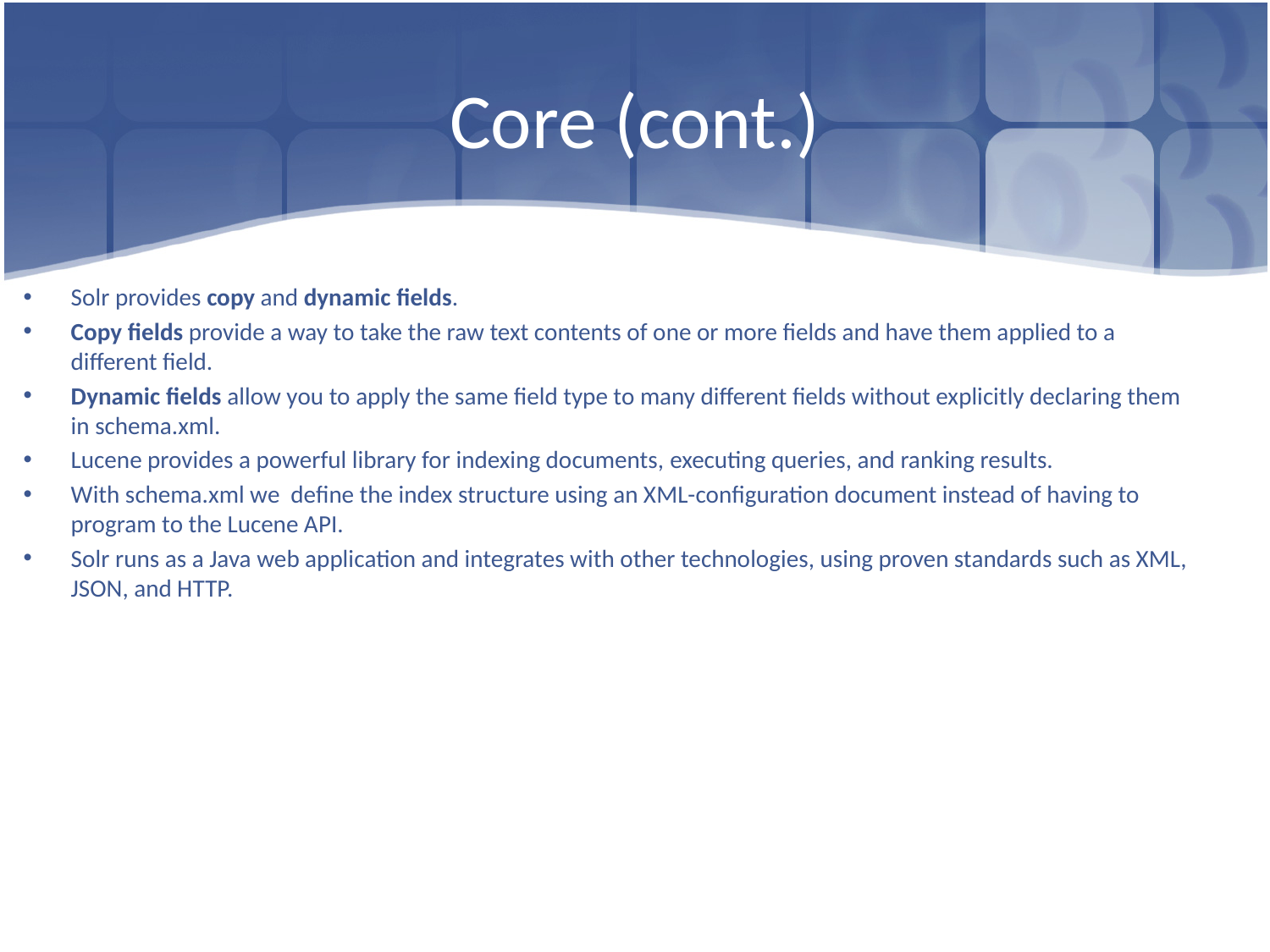

# Core (cont.)
Solr provides copy and dynamic fields.
Copy fields provide a way to take the raw text contents of one or more fields and have them applied to a different field.
Dynamic fields allow you to apply the same field type to many different fields without explicitly declaring them in schema.xml.
Lucene provides a powerful library for indexing documents, executing queries, and ranking results.
With schema.xml we  define the index structure using an XML-configuration document instead of having to program to the Lucene API.
Solr runs as a Java web application and integrates with other technologies, using proven standards such as XML, JSON, and HTTP.